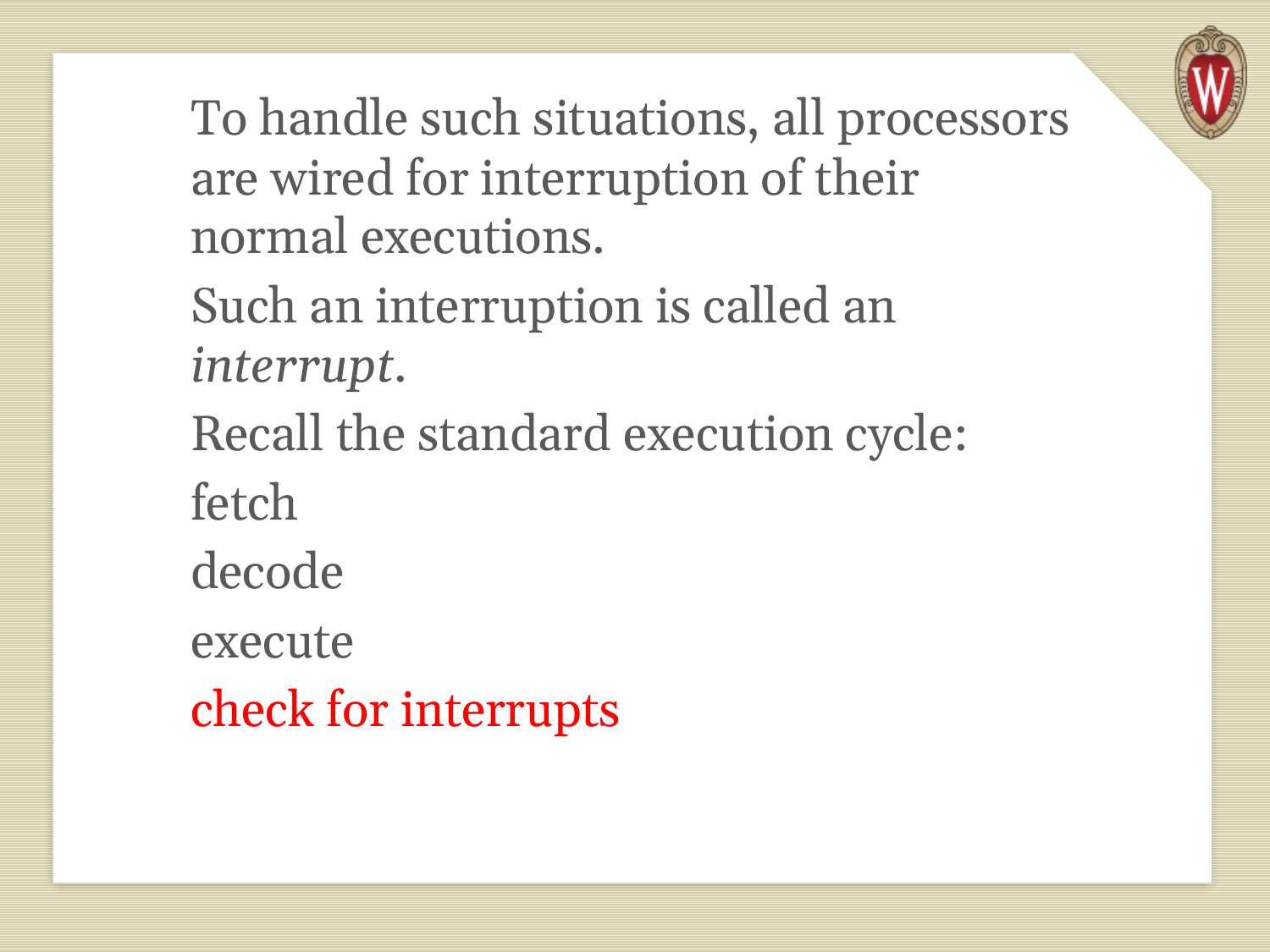

To handle such situations, all processors are wired for interruption of their normal executions.
Such an interruption is called an interrupt.
Recall the standard execution cycle:
fetch
decode
execute
check for interrupts